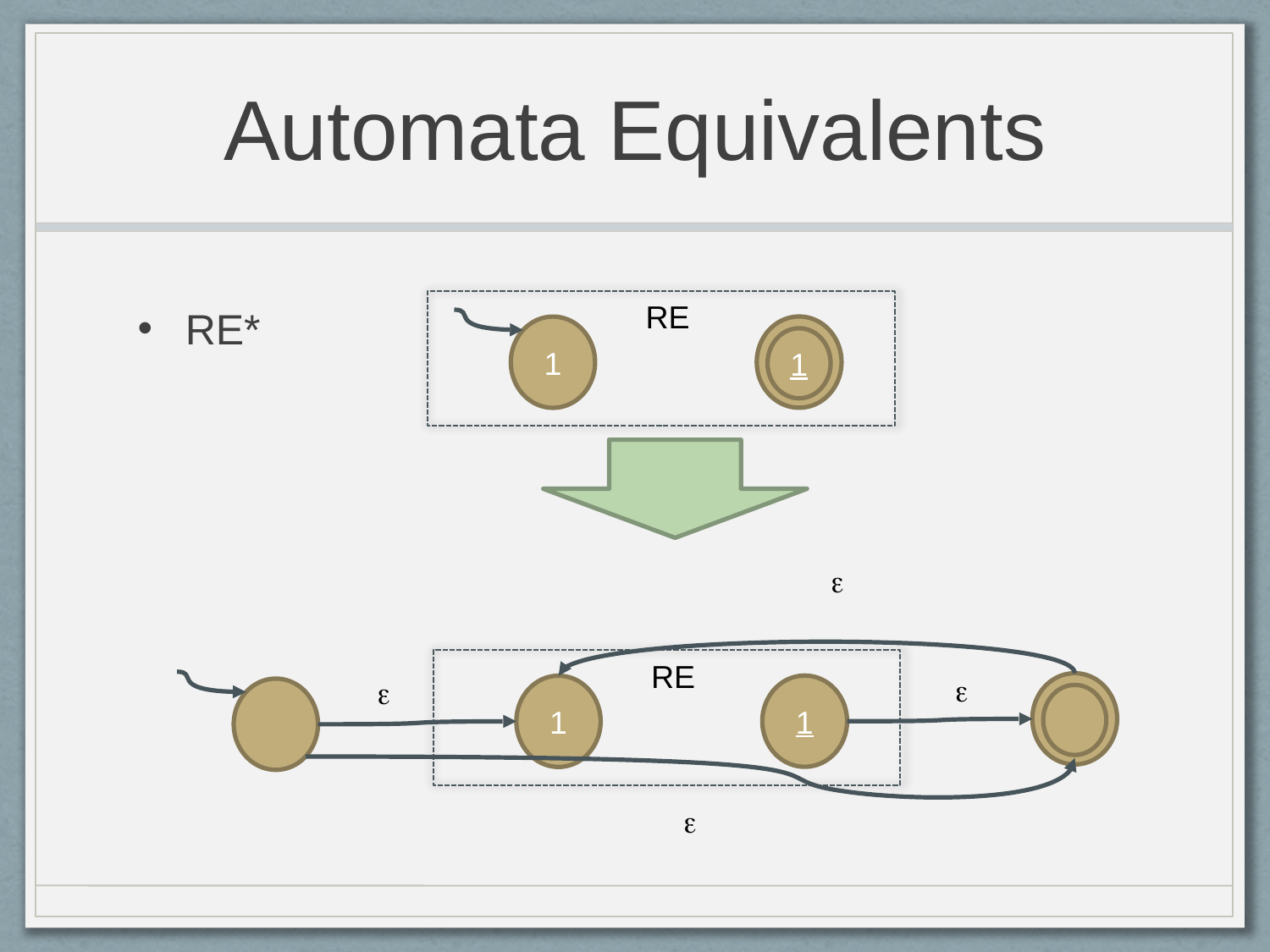

# Automata Equivalents

RE
RE*

1
1

ε

RE
ε
ε

1
1

ε